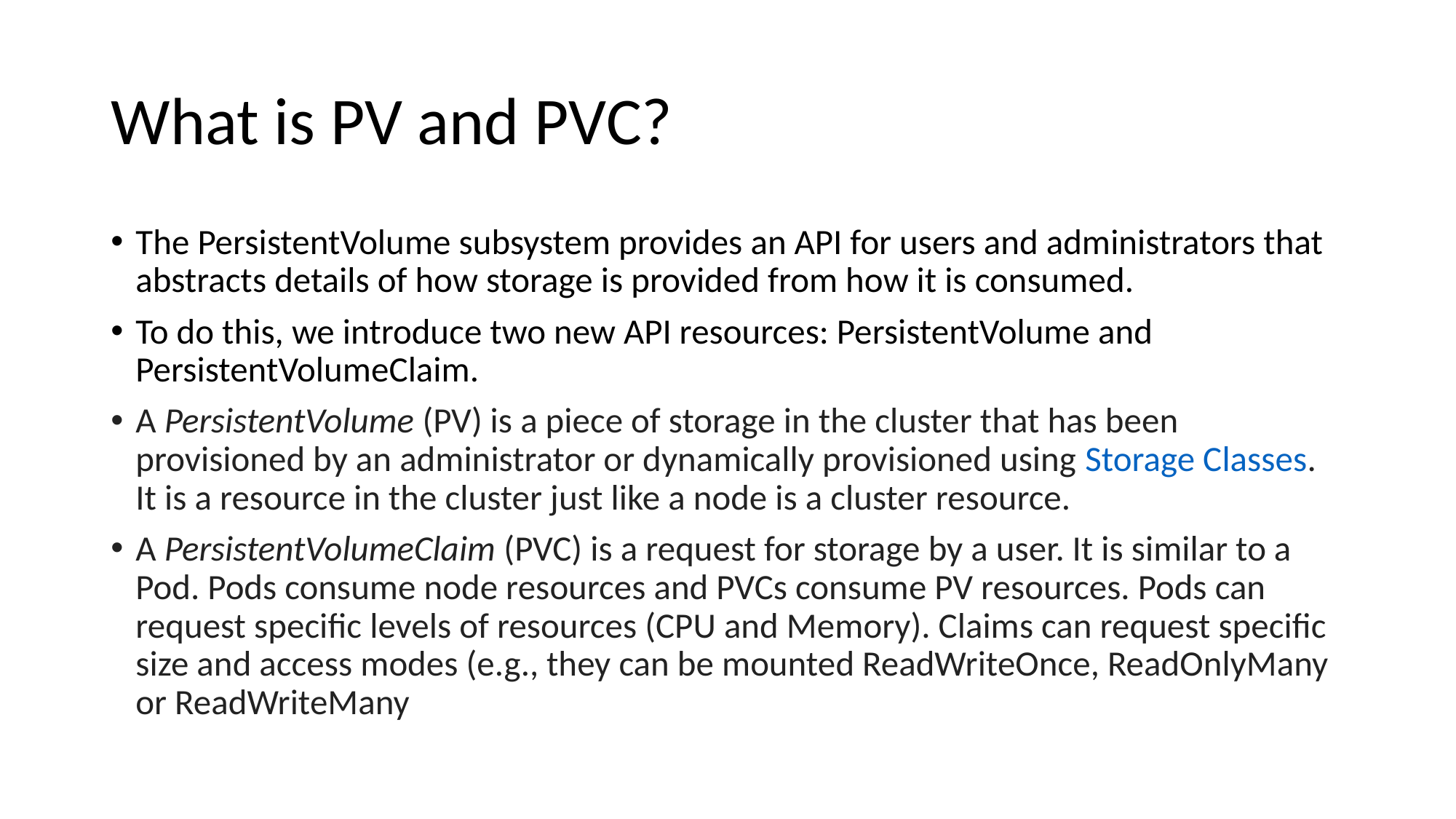

# What is PV and PVC?
The PersistentVolume subsystem provides an API for users and administrators that abstracts details of how storage is provided from how it is consumed.
To do this, we introduce two new API resources: PersistentVolume and PersistentVolumeClaim.
A PersistentVolume (PV) is a piece of storage in the cluster that has been provisioned by an administrator or dynamically provisioned using Storage Classes. It is a resource in the cluster just like a node is a cluster resource.
A PersistentVolumeClaim (PVC) is a request for storage by a user. It is similar to a Pod. Pods consume node resources and PVCs consume PV resources. Pods can request specific levels of resources (CPU and Memory). Claims can request specific size and access modes (e.g., they can be mounted ReadWriteOnce, ReadOnlyMany or ReadWriteMany